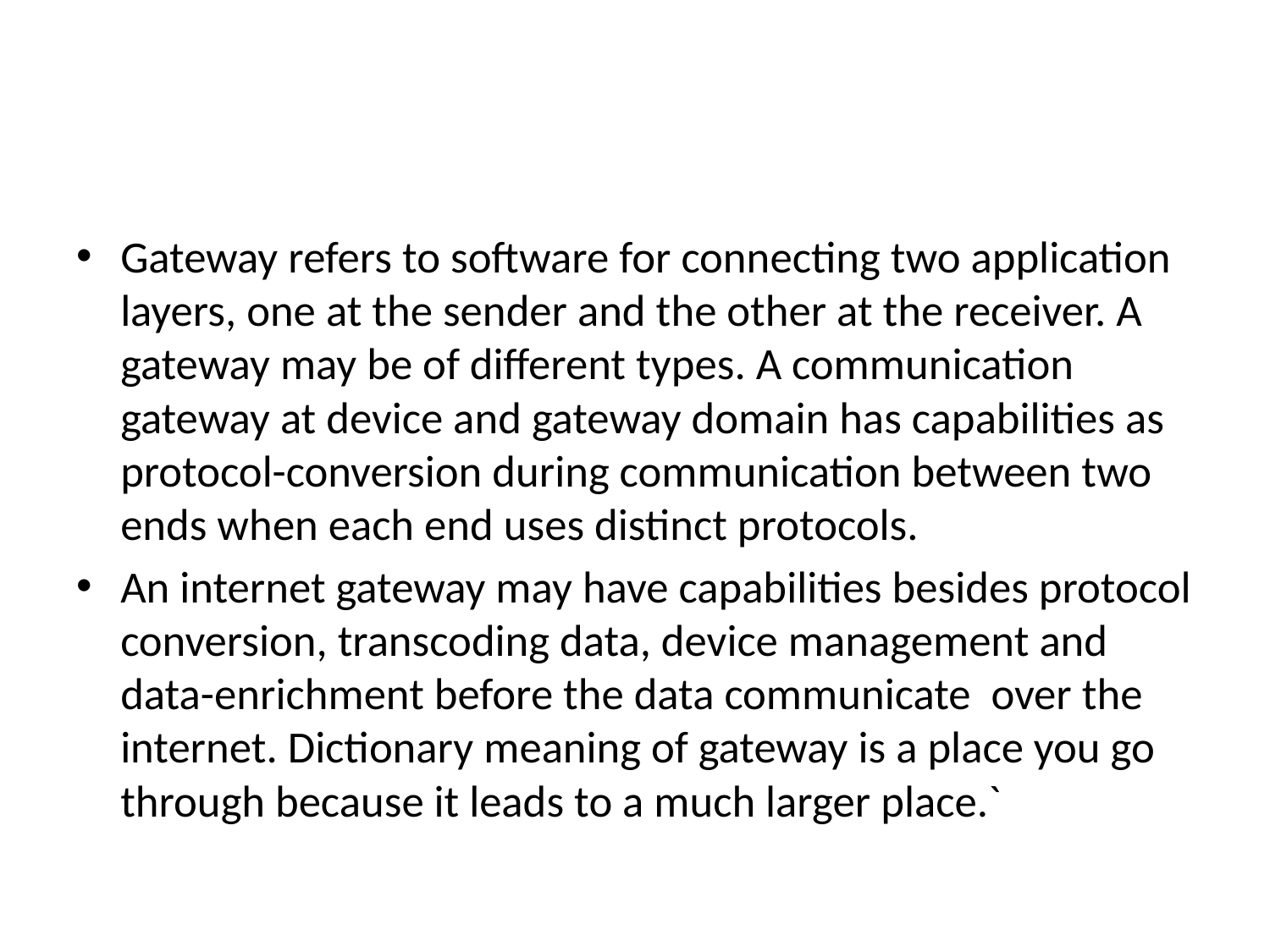

#
Gateway refers to software for connecting two application layers, one at the sender and the other at the receiver. A gateway may be of different types. A communication gateway at device and gateway domain has capabilities as protocol-conversion during communication between two ends when each end uses distinct protocols.
An internet gateway may have capabilities besides protocol conversion, transcoding data, device management and data-enrichment before the data communicate  over the internet. Dictionary meaning of gateway is a place you go through because it leads to a much larger place.`